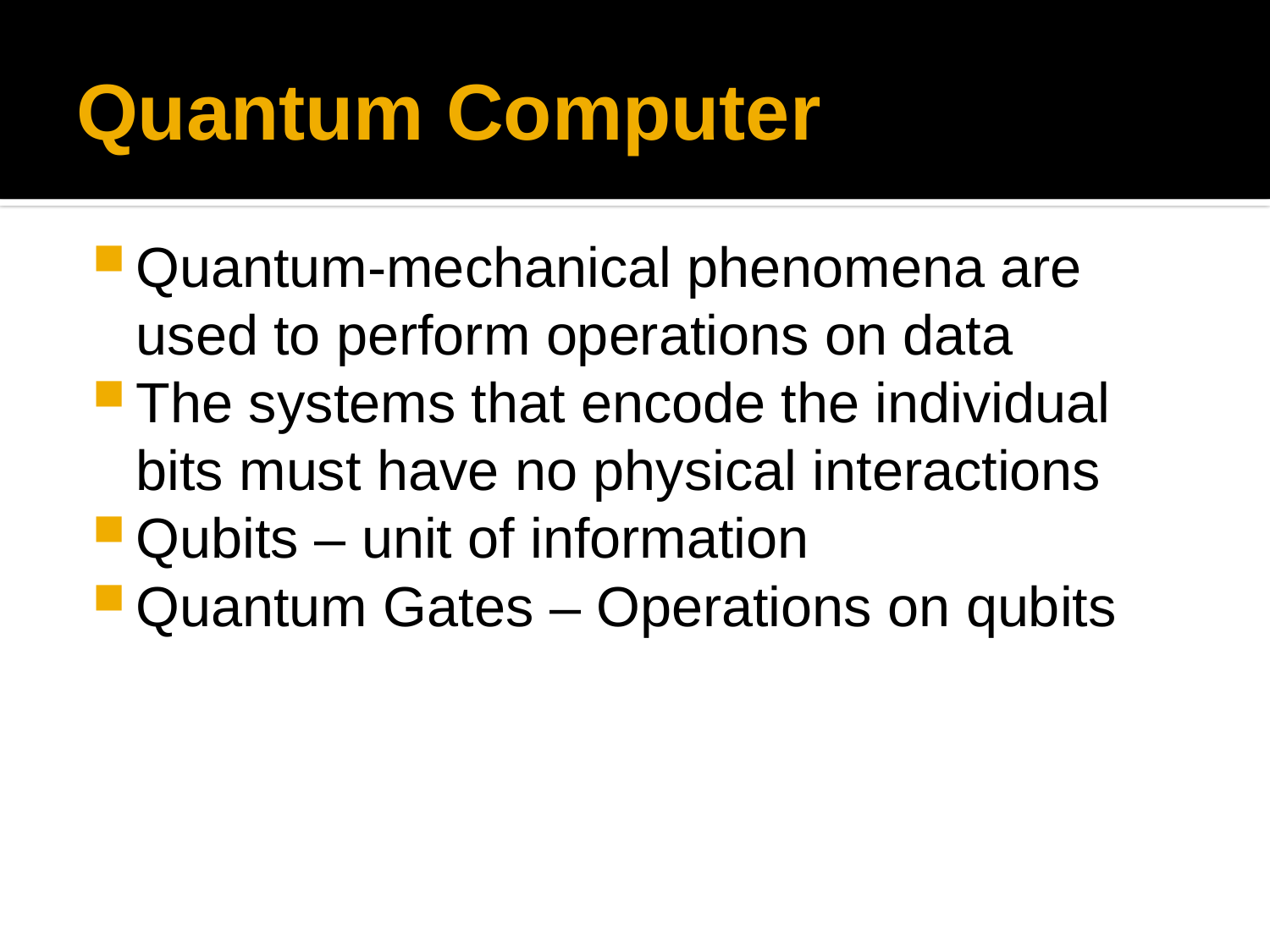

# Quantum Computer
Quantum-mechanical phenomena are used to perform operations on data
The systems that encode the individual bits must have no physical interactions
Qubits – unit of information
Quantum Gates – Operations on qubits